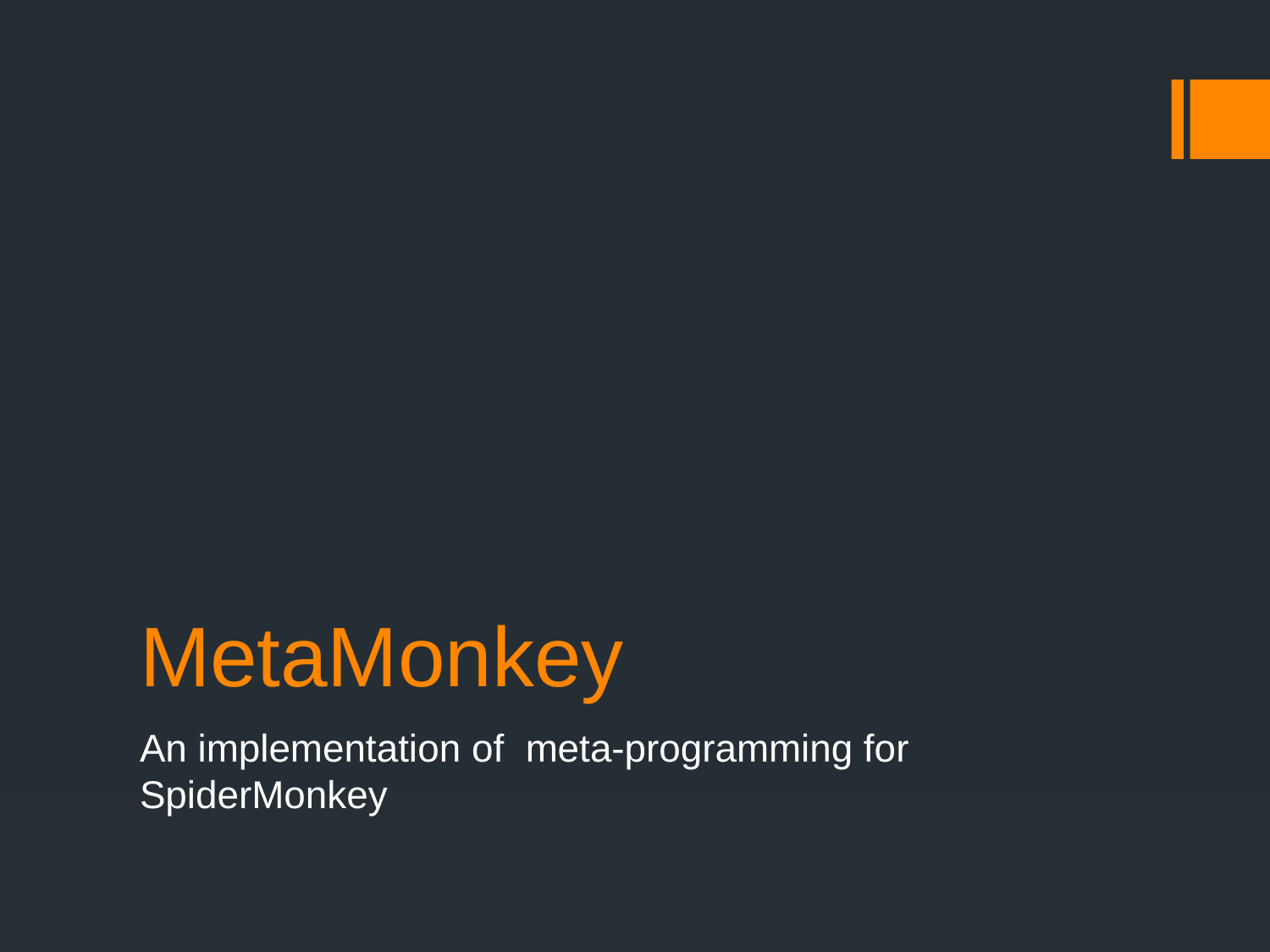

# MetaMonkey
An implementation of  meta-programming for SpiderMonkey